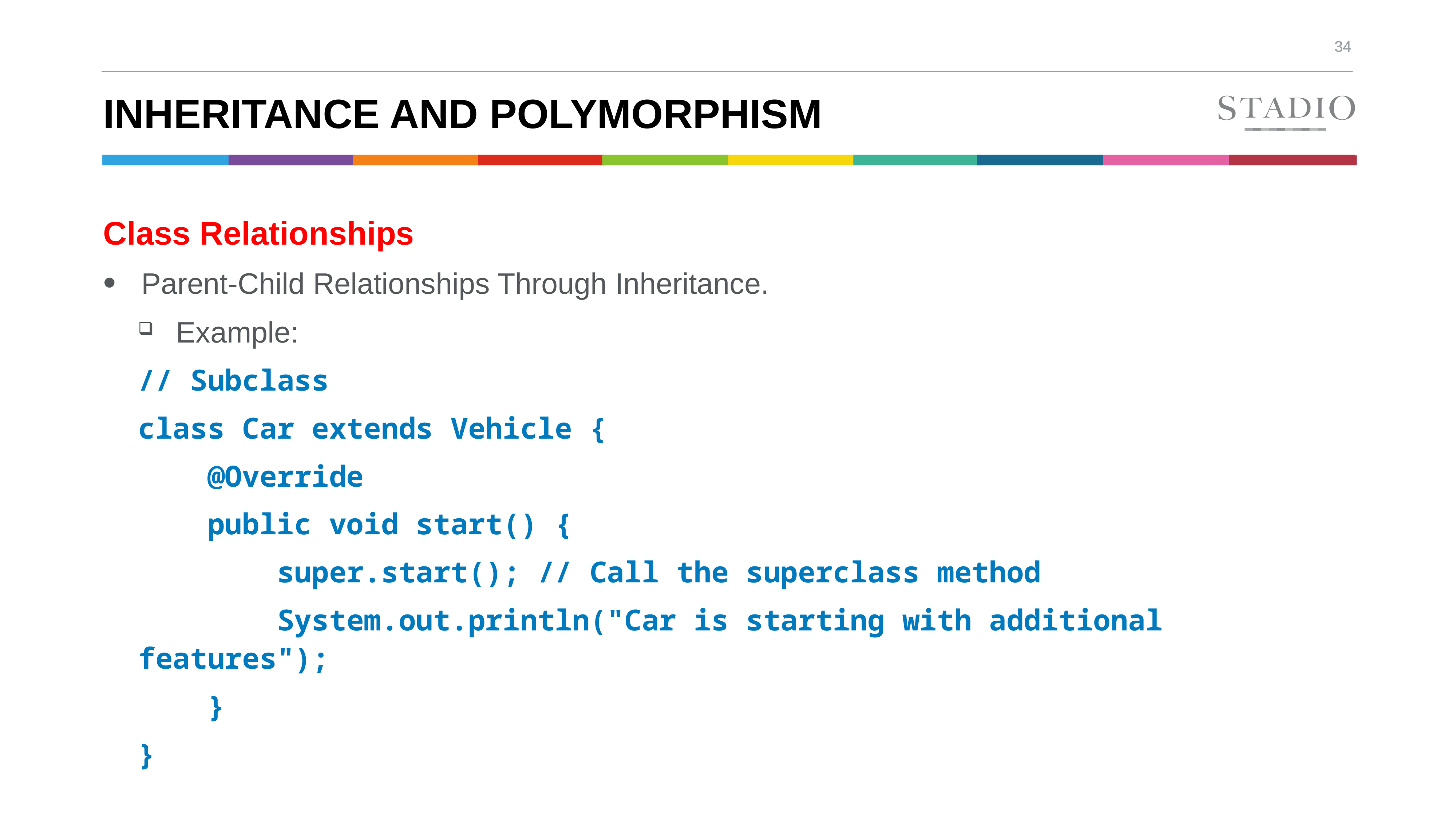

# Inheritance and polymorphism

Class Relationships
Parent-Child Relationships Through Inheritance.
Example:
// Subclass
class Car extends Vehicle {
    @Override
    public void start() {
        super.start(); // Call the superclass method
        System.out.println("Car is starting with additional features");
    }
}